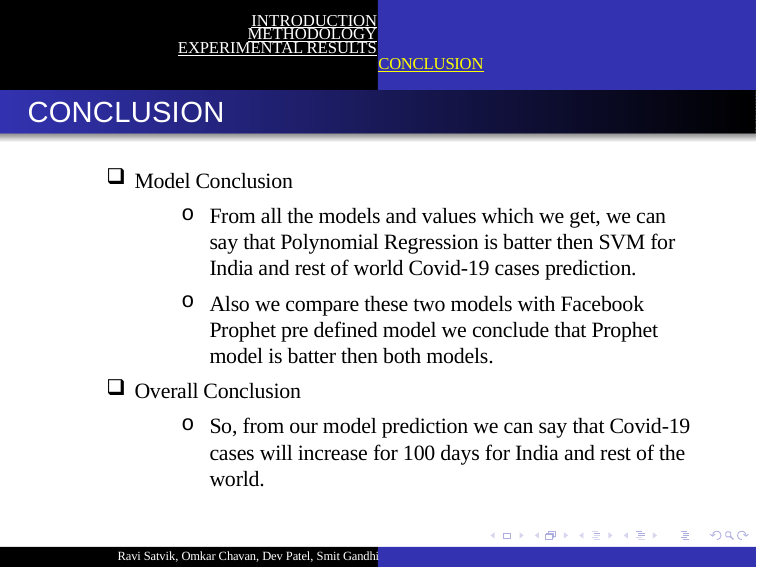

INTRODUCTION
METHODOLOGY
EXPERIMENTAL RESULTS
CONCLUSION
EXPERIMETAL RESULTS
CONCLUSION

Model Conclusion
From all the models and values which we get, we can say that Polynomial Regression is batter then SVM for India and rest of world Covid-19 cases prediction.
Also we compare these two models with Facebook Prophet pre defined model we conclude that Prophet model is batter then both models.
Overall Conclusion
So, from our model prediction we can say that Covid-19 cases will increase for 100 days for India and rest of the world.

Ravi Satvik, Omkar Chavan, Dev Patel, Smit Gandhi